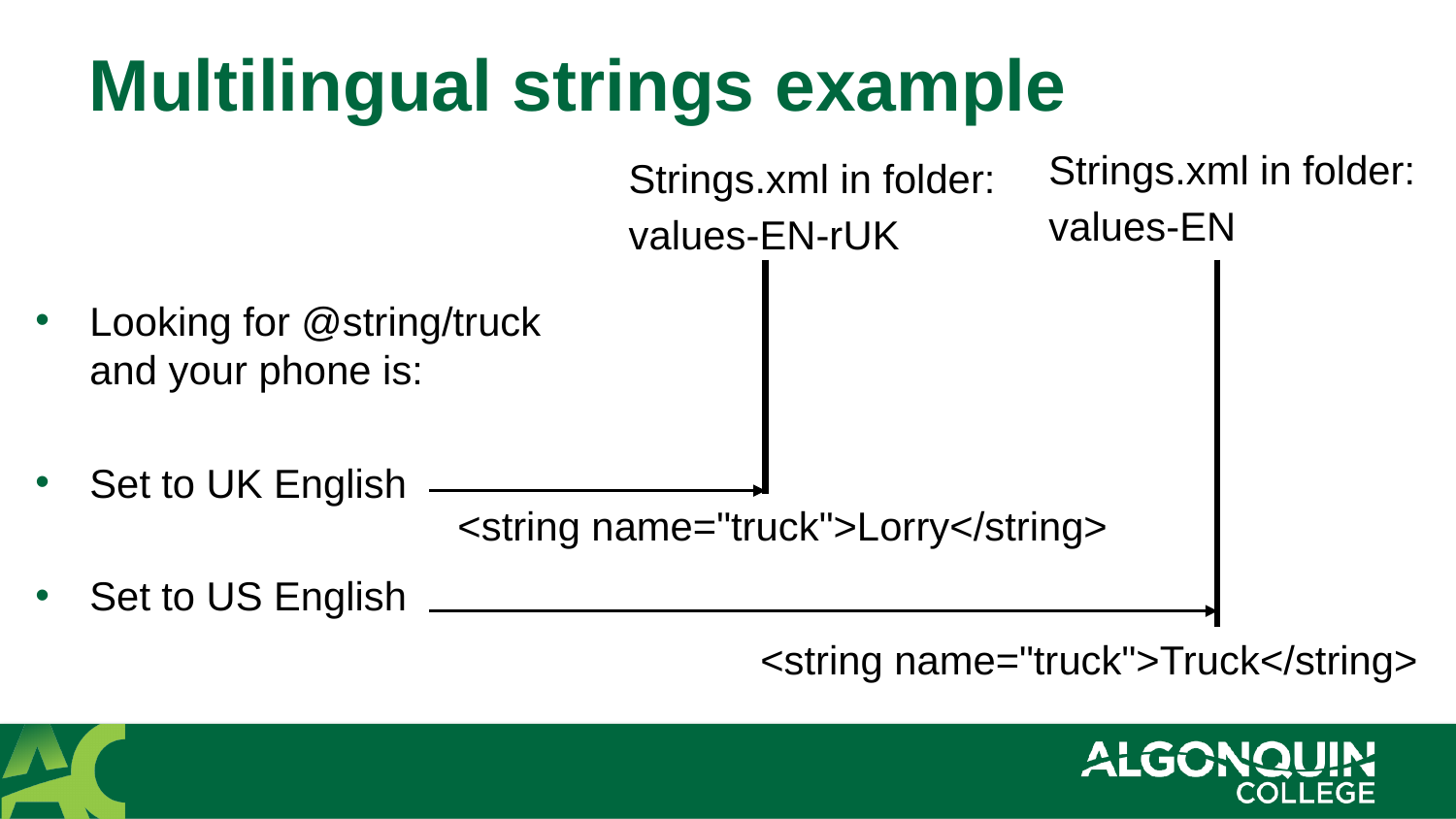

# Multilingual strings example
Strings.xml in folder:
values-EN
Strings.xml in folder:
values-EN-rUK
Looking for @string/truck and your phone is:

Set to UK English

Set to US English
<string name="truck">Lorry</string>
<string name="truck">Truck</string>